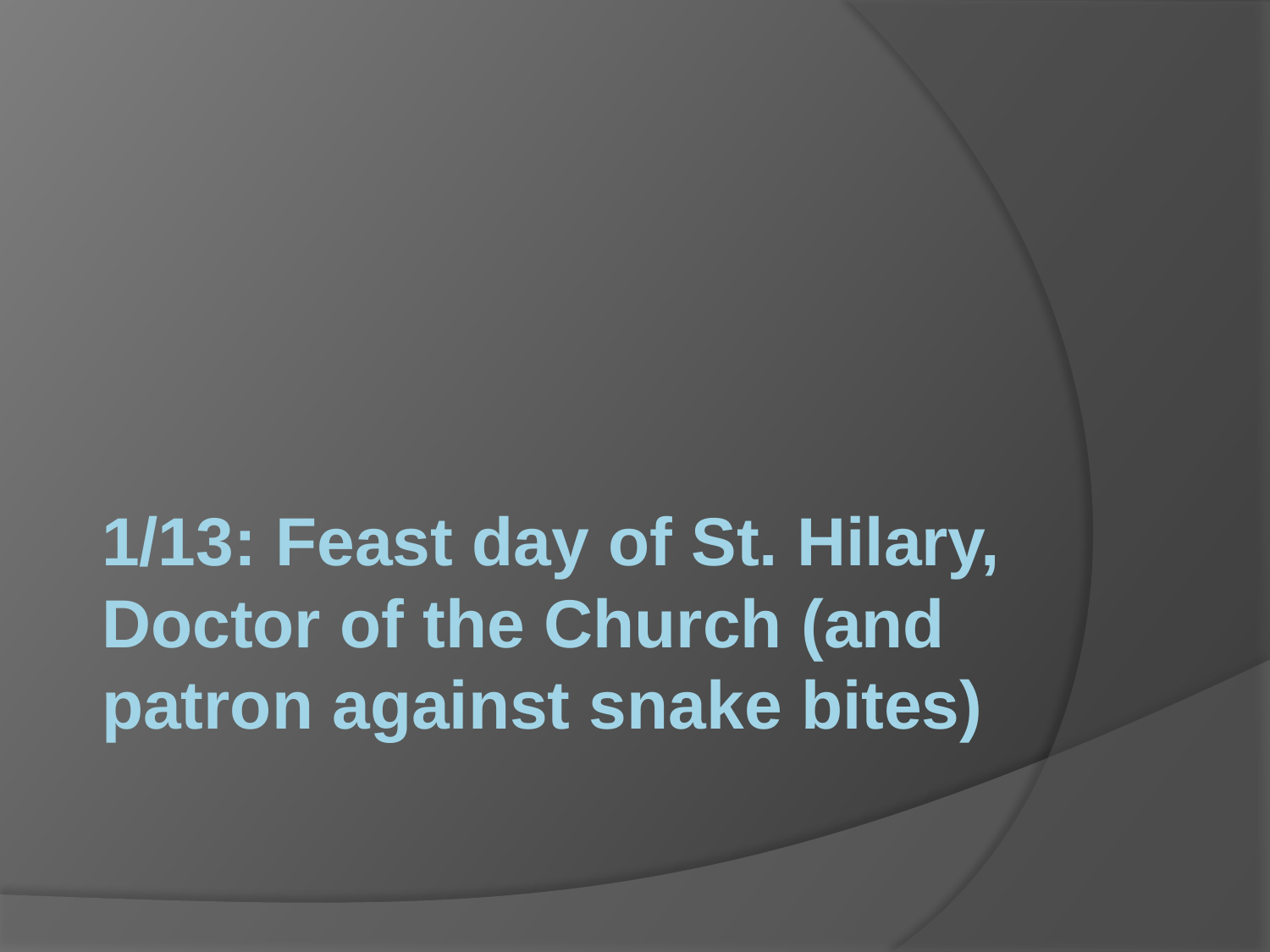

# 1/13: Feast day of St. Hilary, Doctor of the Church (and patron against snake bites)